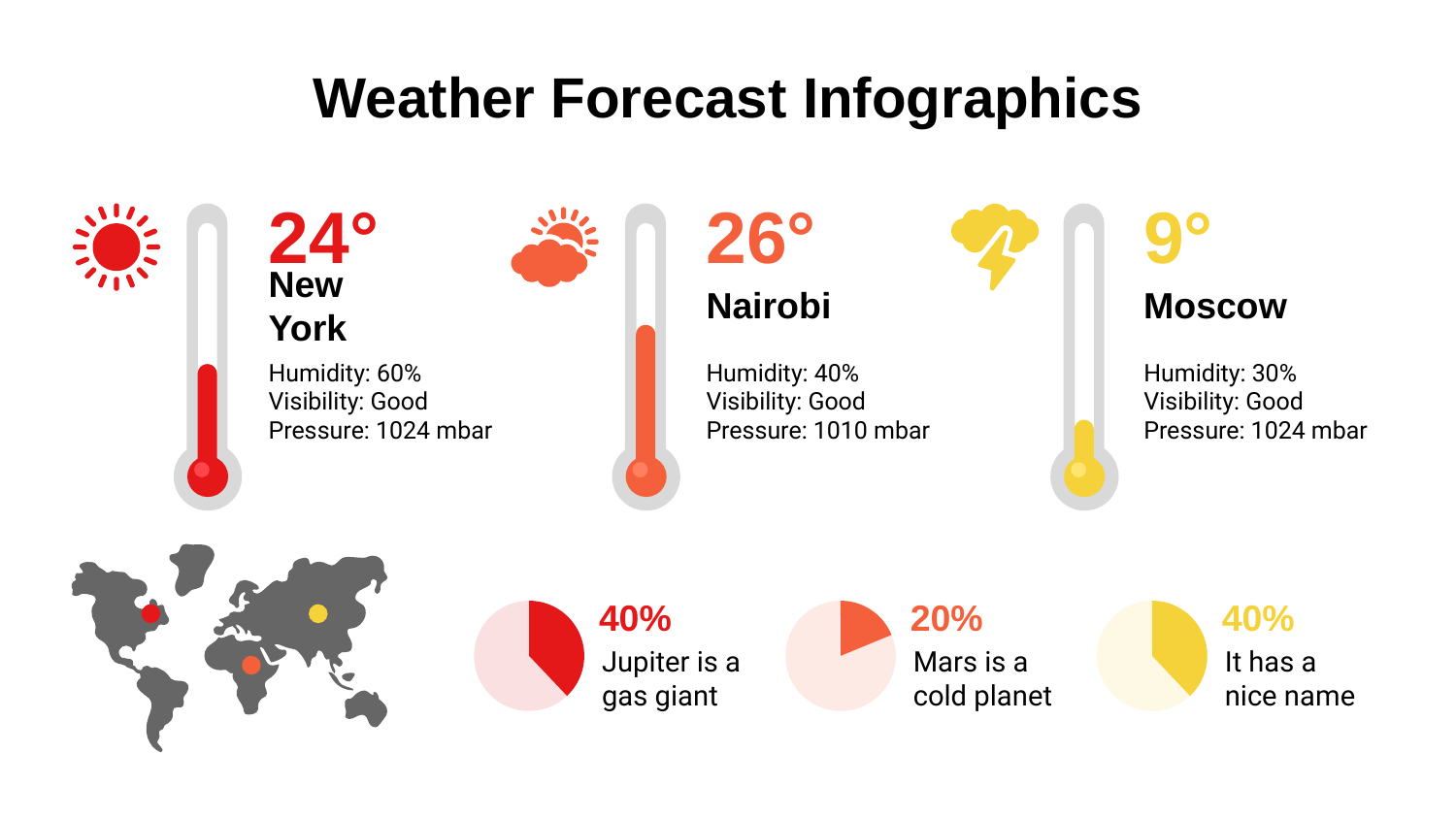

# Weather Forecast Infographics
24°
New York
Humidity: 60%
Visibility: Good
Pressure: 1024 mbar
26°
Nairobi
Humidity: 40%
Visibility: Good
Pressure: 1010 mbar
9°
Moscow
Humidity: 30%
Visibility: Good
Pressure: 1024 mbar

40%
Jupiter is a gas giant
20%
Mars is a cold planet
40%
It has a nice name